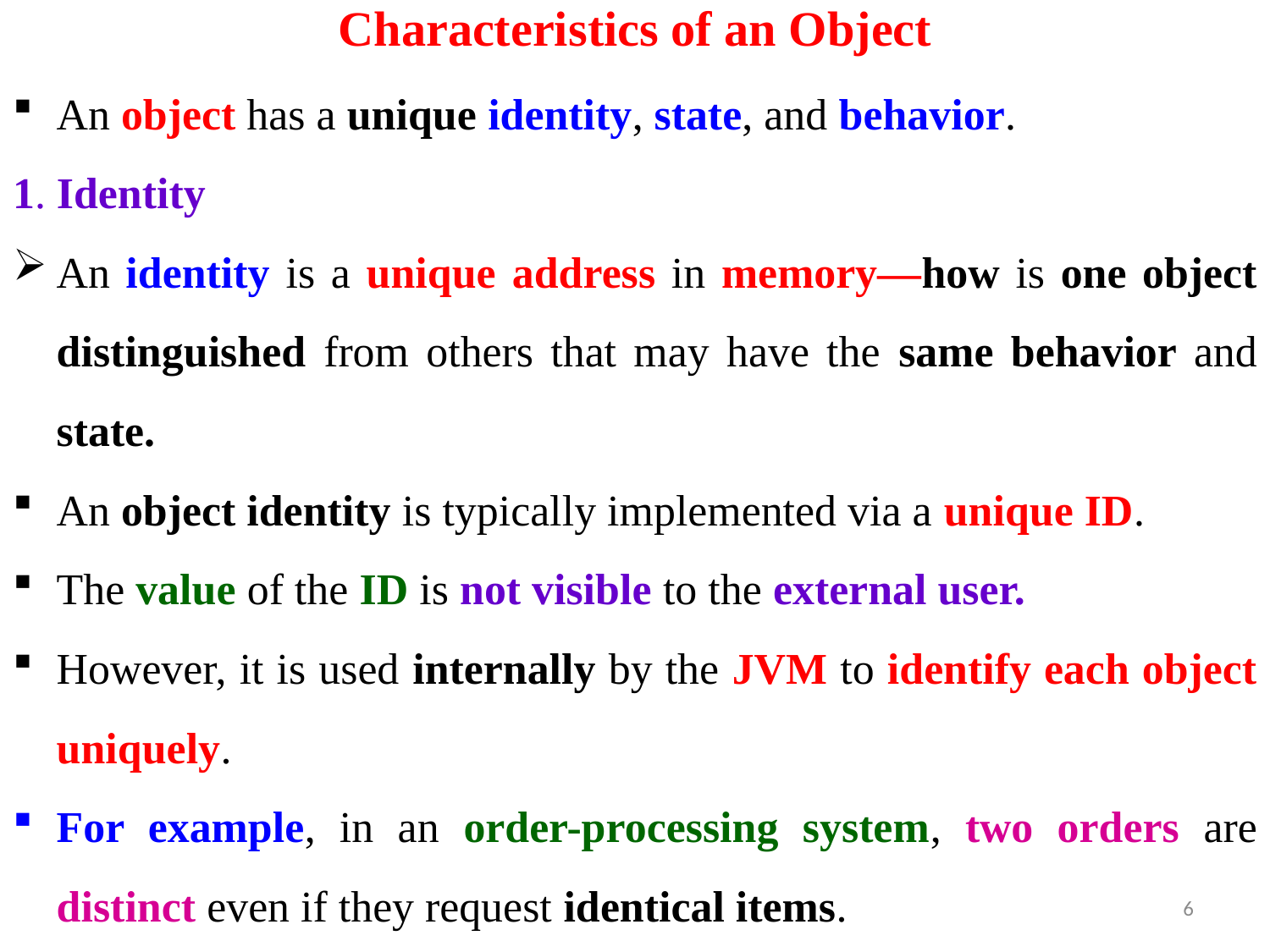

# Characteristics of an Object
An object has a unique identity, state, and behavior.
1. Identity
An identity is a unique address in memory—how is one object distinguished from others that may have the same behavior and state.
An object identity is typically implemented via a unique ID.
The value of the ID is not visible to the external user.
However, it is used internally by the JVM to identify each object uniquely.
For example, in an order-processing system, two orders are distinct even if they request identical items.

6